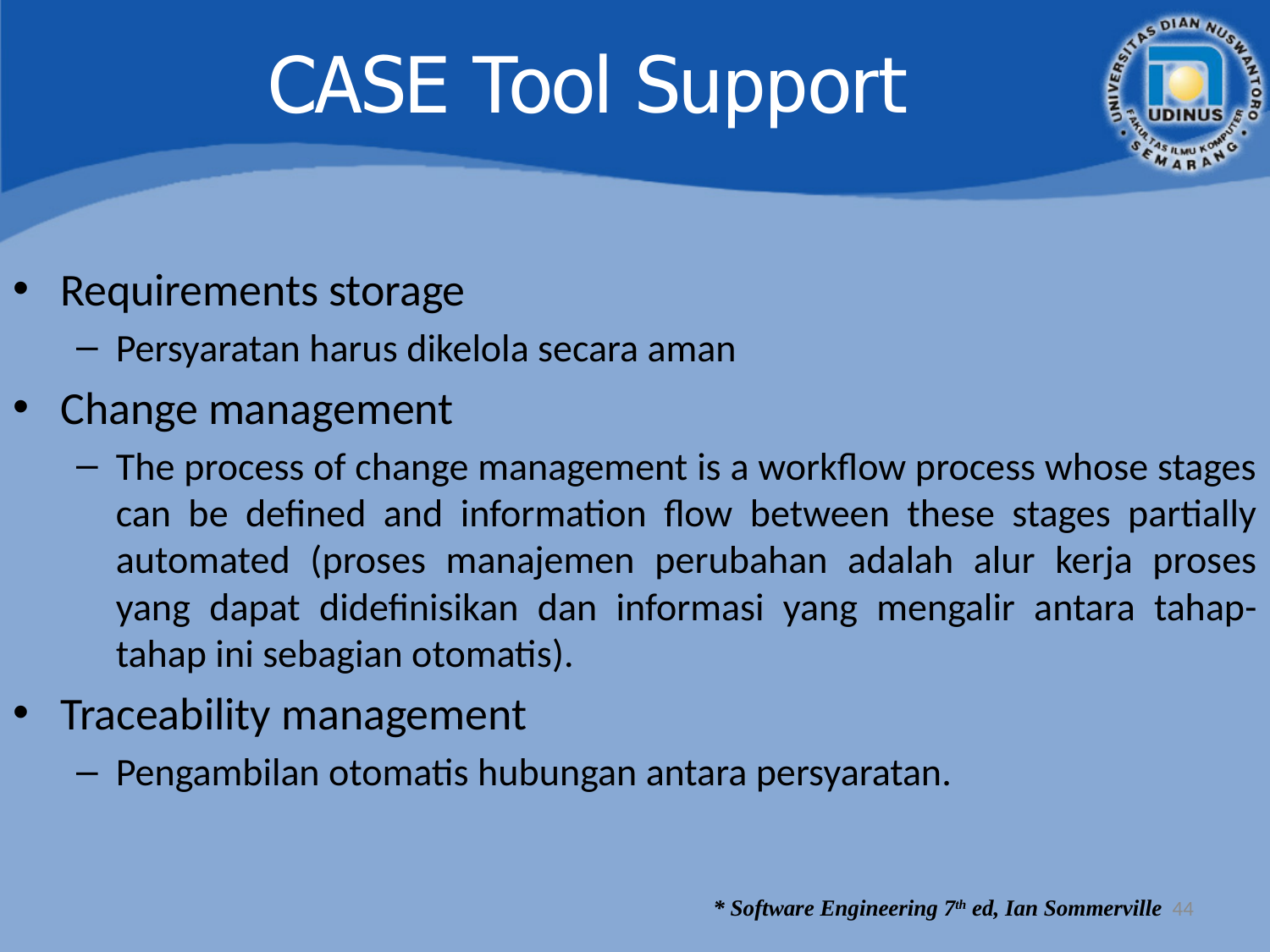

# CASE Tool Support
Requirements storage
Persyaratan harus dikelola secara aman
Change management
The process of change management is a workflow process whose stages can be defined and information flow between these stages partially automated (proses manajemen perubahan adalah alur kerja proses yang dapat didefinisikan dan informasi yang mengalir antara tahap-tahap ini sebagian otomatis).
Traceability management
Pengambilan otomatis hubungan antara persyaratan.
44
* Software Engineering 7th ed, Ian Sommerville